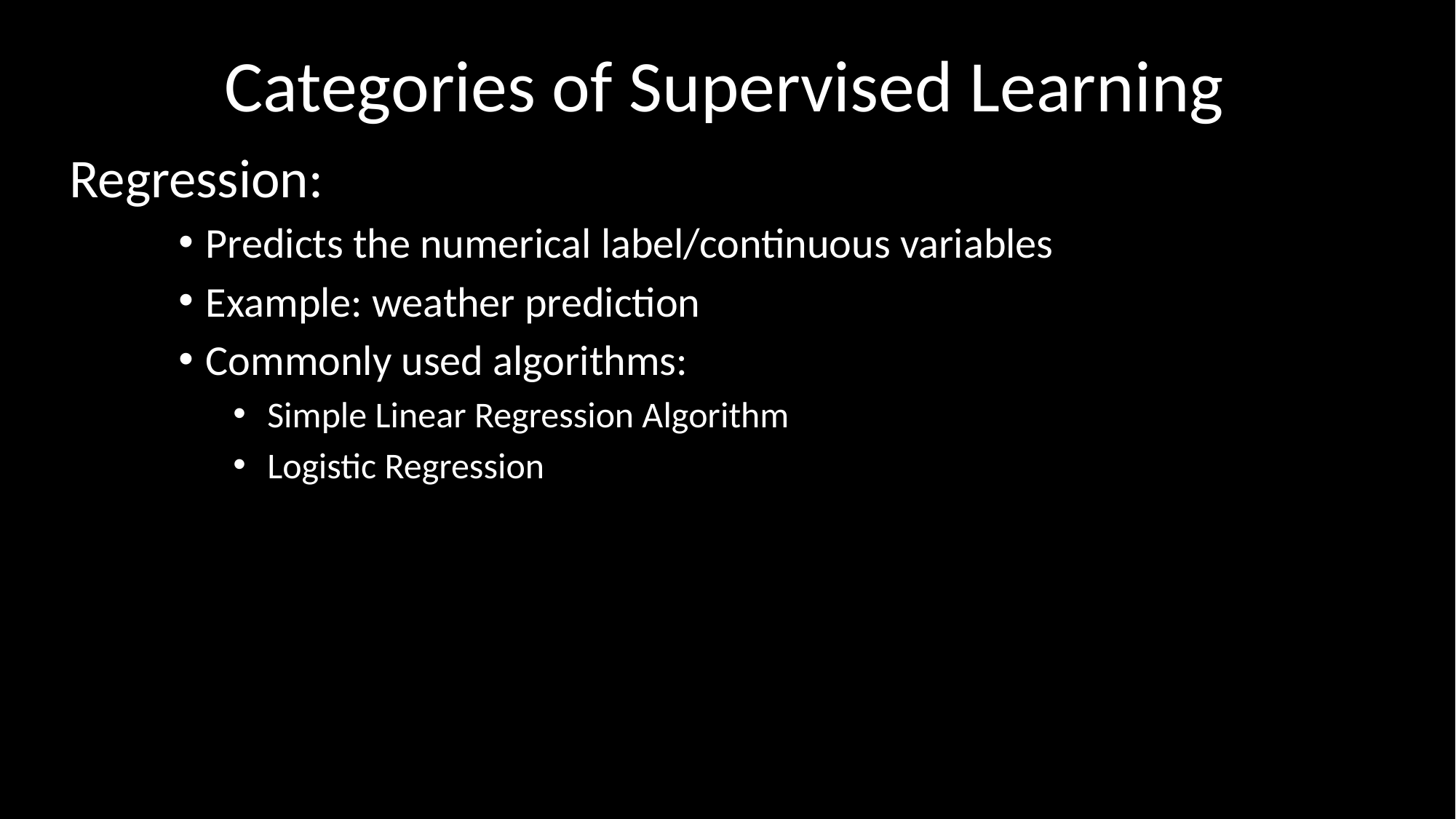

Categories of Supervised Learning
Regression:
Predicts the numerical label/continuous variables
Example: weather prediction
Commonly used algorithms:
Simple Linear Regression Algorithm
Logistic Regression

# Search Problems